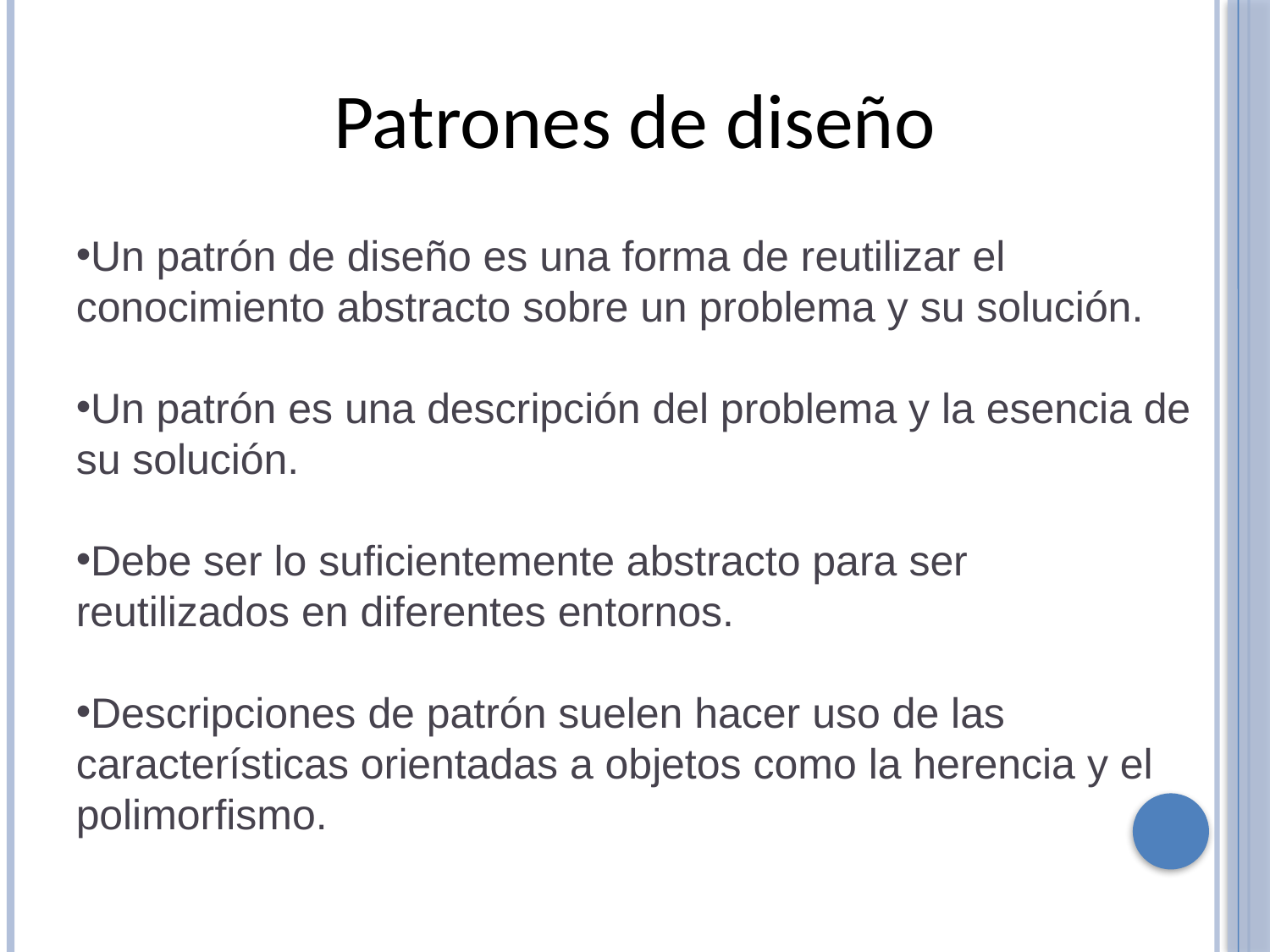

Patrones de diseño
Un patrón de diseño es una forma de reutilizar el conocimiento abstracto sobre un problema y su solución.

Un patrón es una descripción del problema y la esencia de su solución.

Debe ser lo suficientemente abstracto para ser reutilizados en diferentes entornos.

Descripciones de patrón suelen hacer uso de las características orientadas a objetos como la herencia y el polimorfismo.